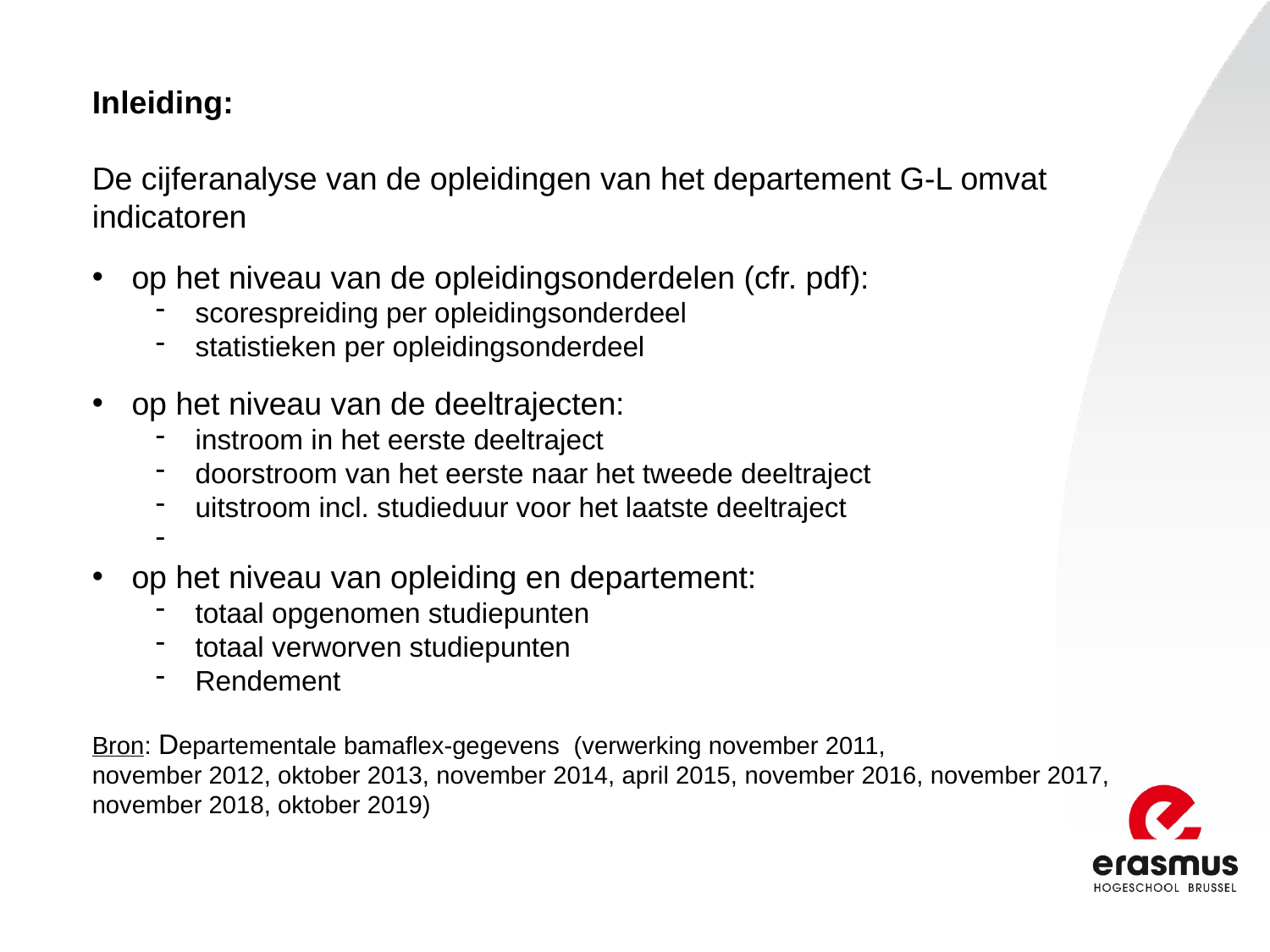

Inleiding:

De cijferanalyse van de opleidingen van het departement G-L omvat indicatoren

op het niveau van de opleidingsonderdelen (cfr. pdf):
scorespreiding per opleidingsonderdeel
statistieken per opleidingsonderdeel

op het niveau van de deeltrajecten:
instroom in het eerste deeltraject
doorstroom van het eerste naar het tweede deeltraject
uitstroom incl. studieduur voor het laatste deeltraject

op het niveau van opleiding en departement:
totaal opgenomen studiepunten
totaal verworven studiepunten
Rendement

Bron: Departementale bamaflex-gegevens  (verwerking november 2011,
november 2012, oktober 2013, november 2014, april 2015, november 2016, november 2017, november 2018, oktober 2019)